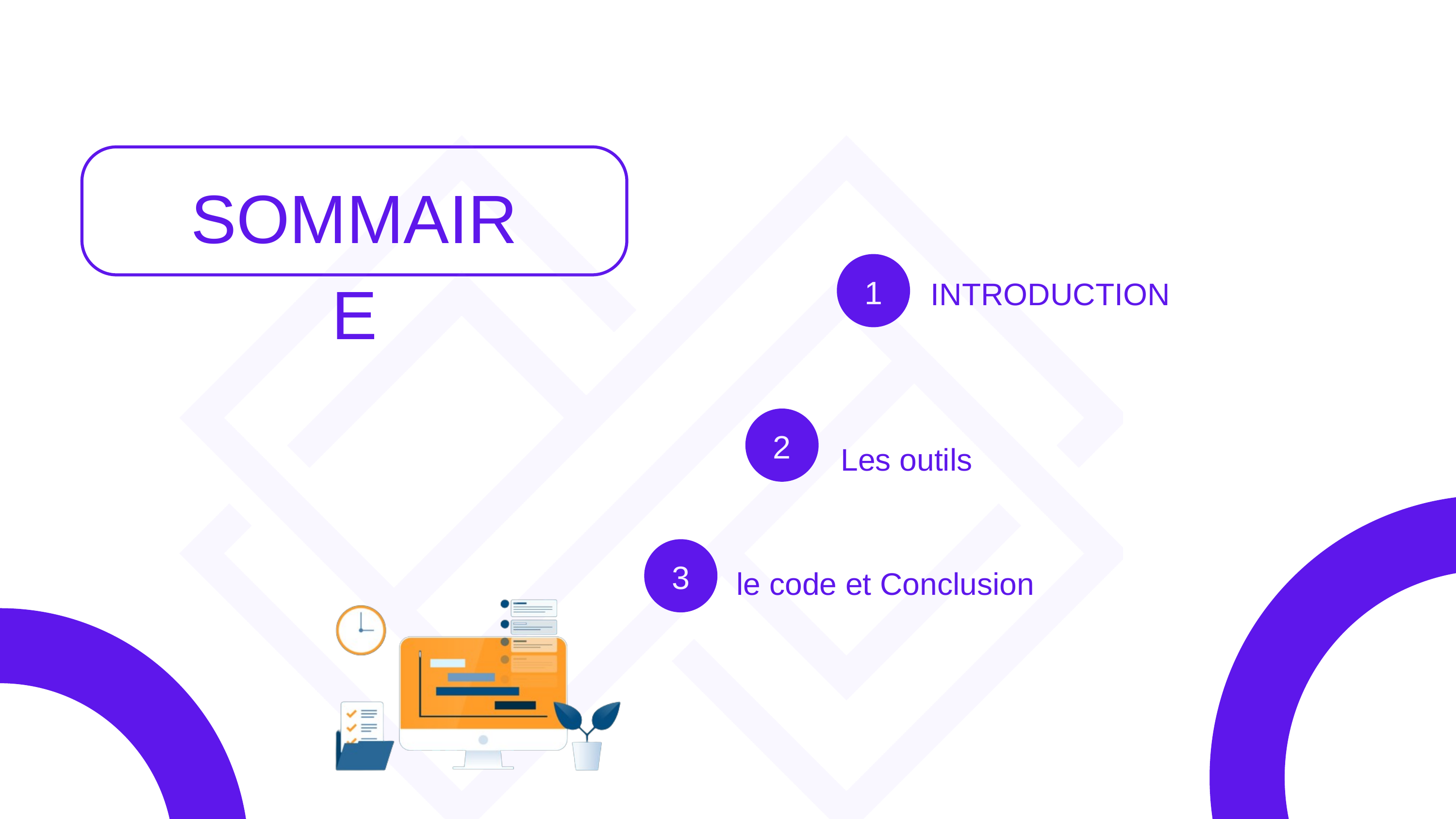

SOMMAIRE

1
INTRODUCTION
 Les outils

2

3
 le code et Conclusion